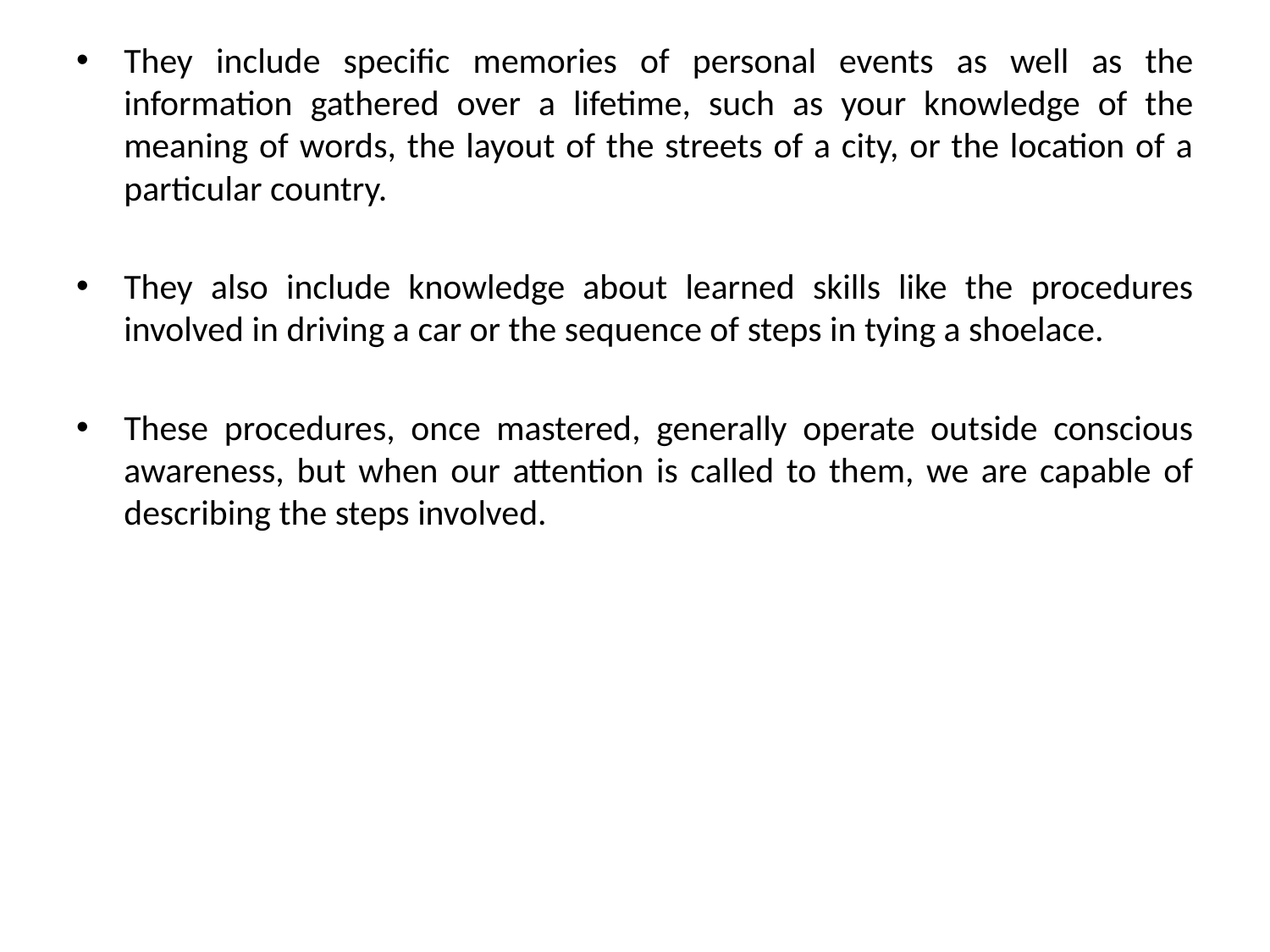

They include specific memories of personal events as well as the information gathered over a lifetime, such as your knowledge of the meaning of words, the layout of the streets of a city, or the location of a particular country.

They also include knowledge about learned skills like the procedures involved in driving a car or the sequence of steps in tying a shoelace.

These procedures, once mastered, generally operate outside conscious awareness, but when our attention is called to them, we are capable of describing the steps involved.